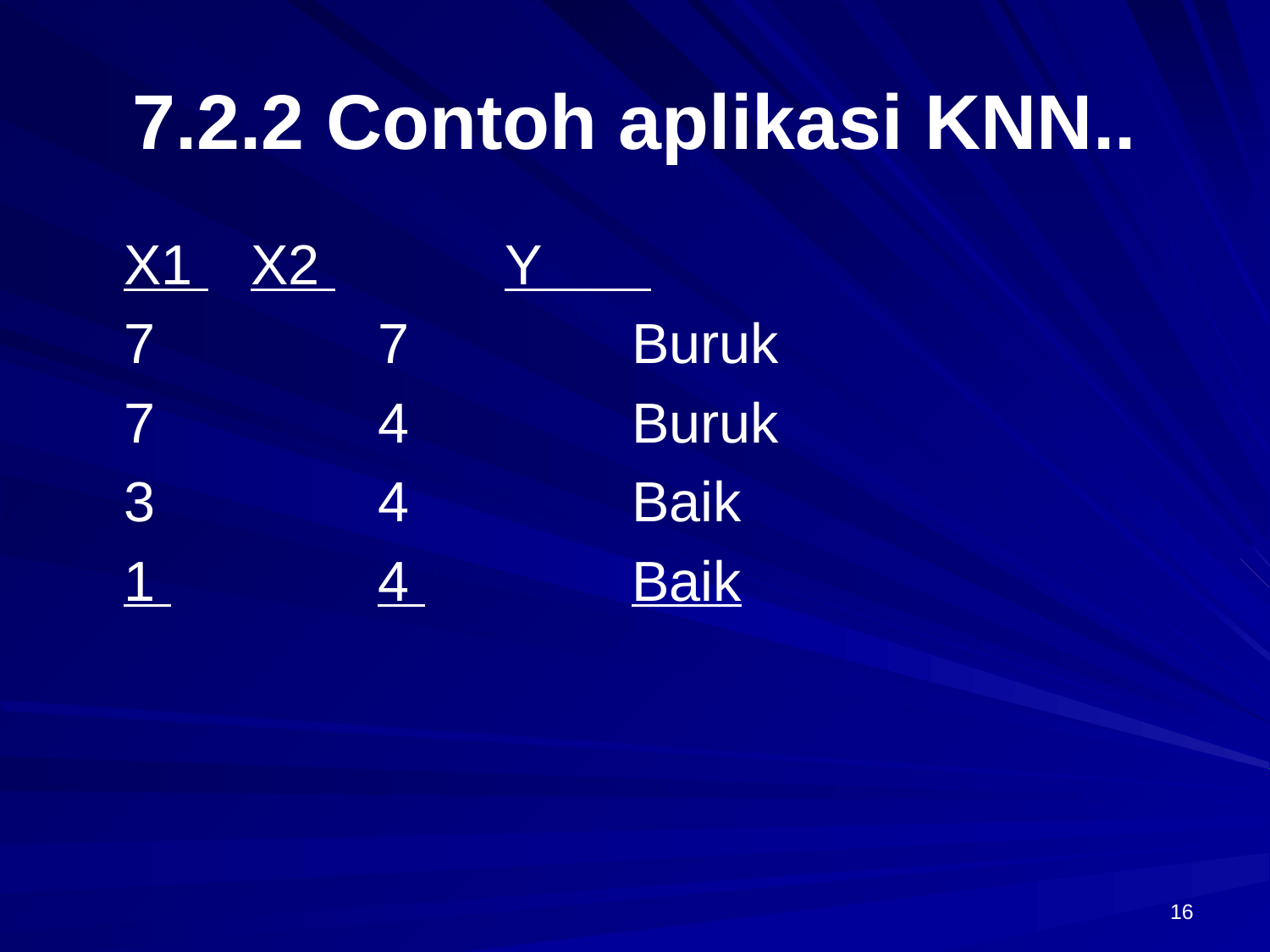

# 7.2.2 Contoh aplikasi KNN..
	X1 	X2 		Y
	7 		7 		Buruk
	7 		4 		Buruk
	3 		4 		Baik
	1 		4 		Baik

16